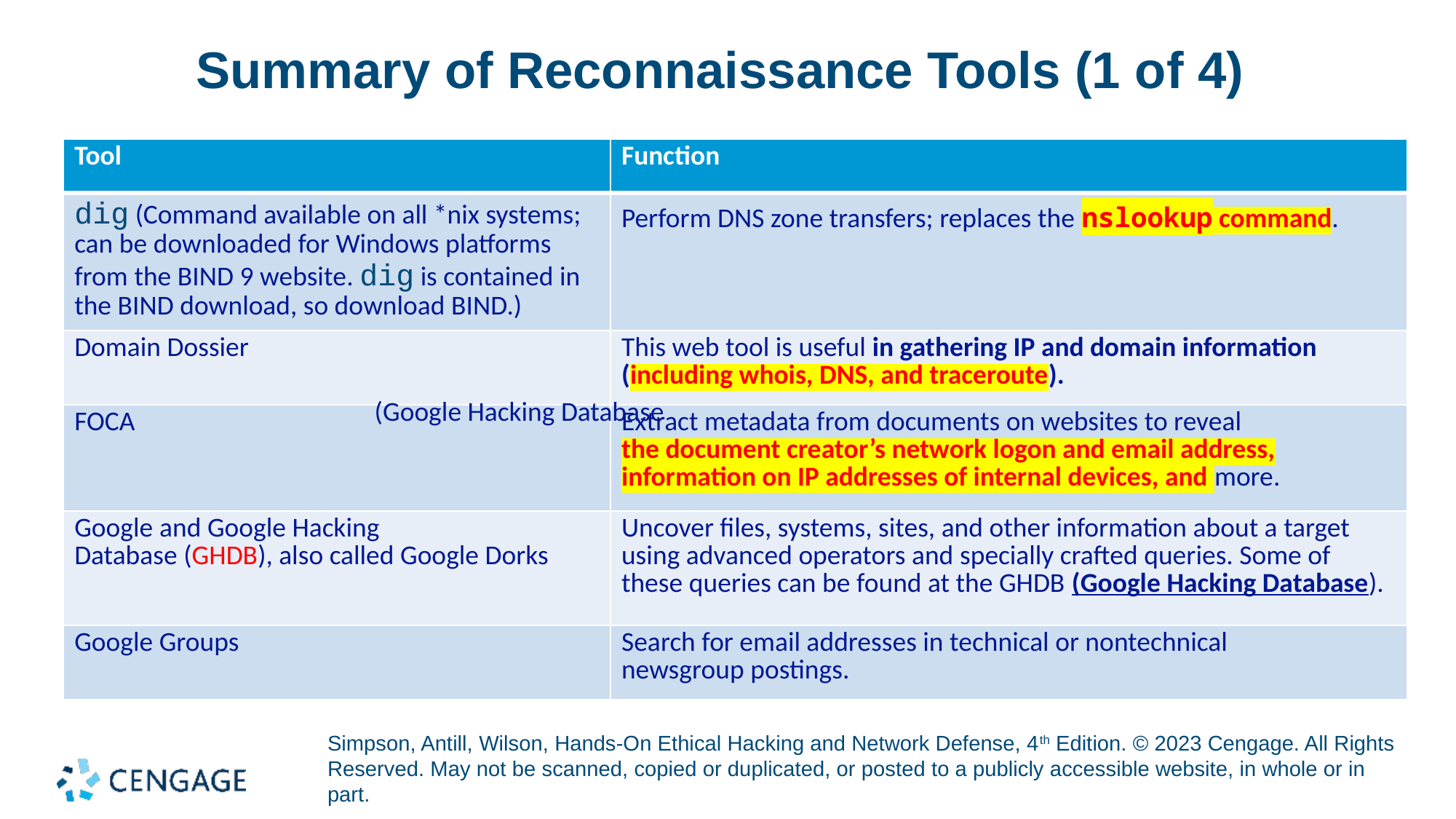

# Summary of Reconnaissance Tools (1 of 4)
| Tool | Function |
| --- | --- |
| dig (Command available on all \*nix systems; can be downloaded for Windows platforms from the BIND 9 website. dig is contained in the BIND download, so download BIND.) | Perform DNS zone transfers; replaces the nslookup command. |
| Domain Dossier | This web tool is useful in gathering IP and domain information (including whois, DNS, and traceroute). |
| FOCA | Extract metadata from documents on websites to reveal the document creator’s network logon and email address, information on IP addresses of internal devices, and more. |
| Google and Google Hacking Database (GHDB), also called Google Dorks | Uncover files, systems, sites, and other information about a target using advanced operators and specially crafted queries. Some of these queries can be found at the GHDB (Google Hacking Database). |
| Google Groups | Search for email addresses in technical or nontechnical newsgroup postings. |
(Google Hacking Database